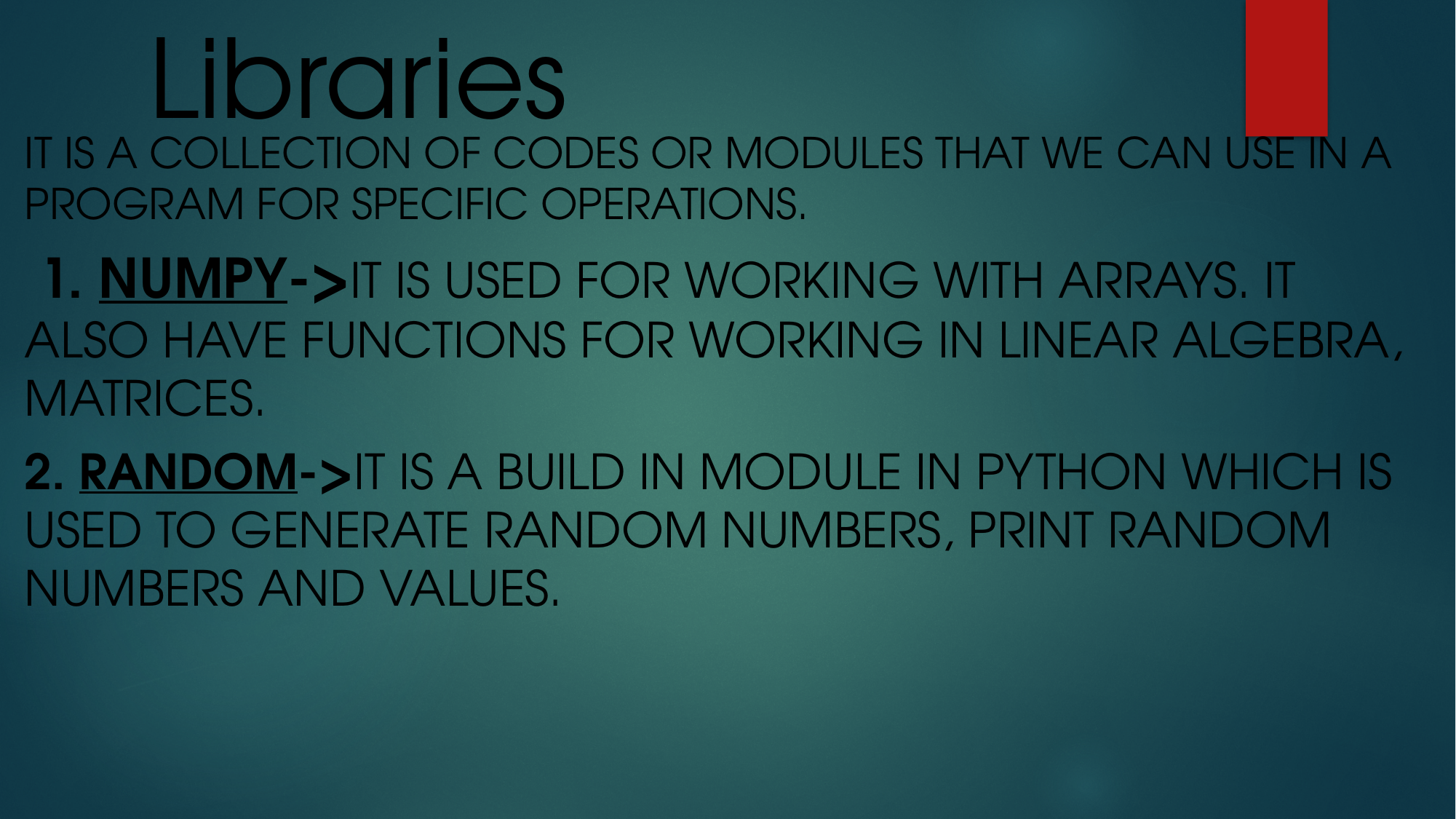

# Libraries
It is a collection of codes or modules that we can use in a program for specific operations.
 1. Numpy->It is used for working with arrays. It also have functions for working in linear algebra, matrices.
2. RANDOM->it is a build in module in python which is used to generate random numbers, print random numbers and values.